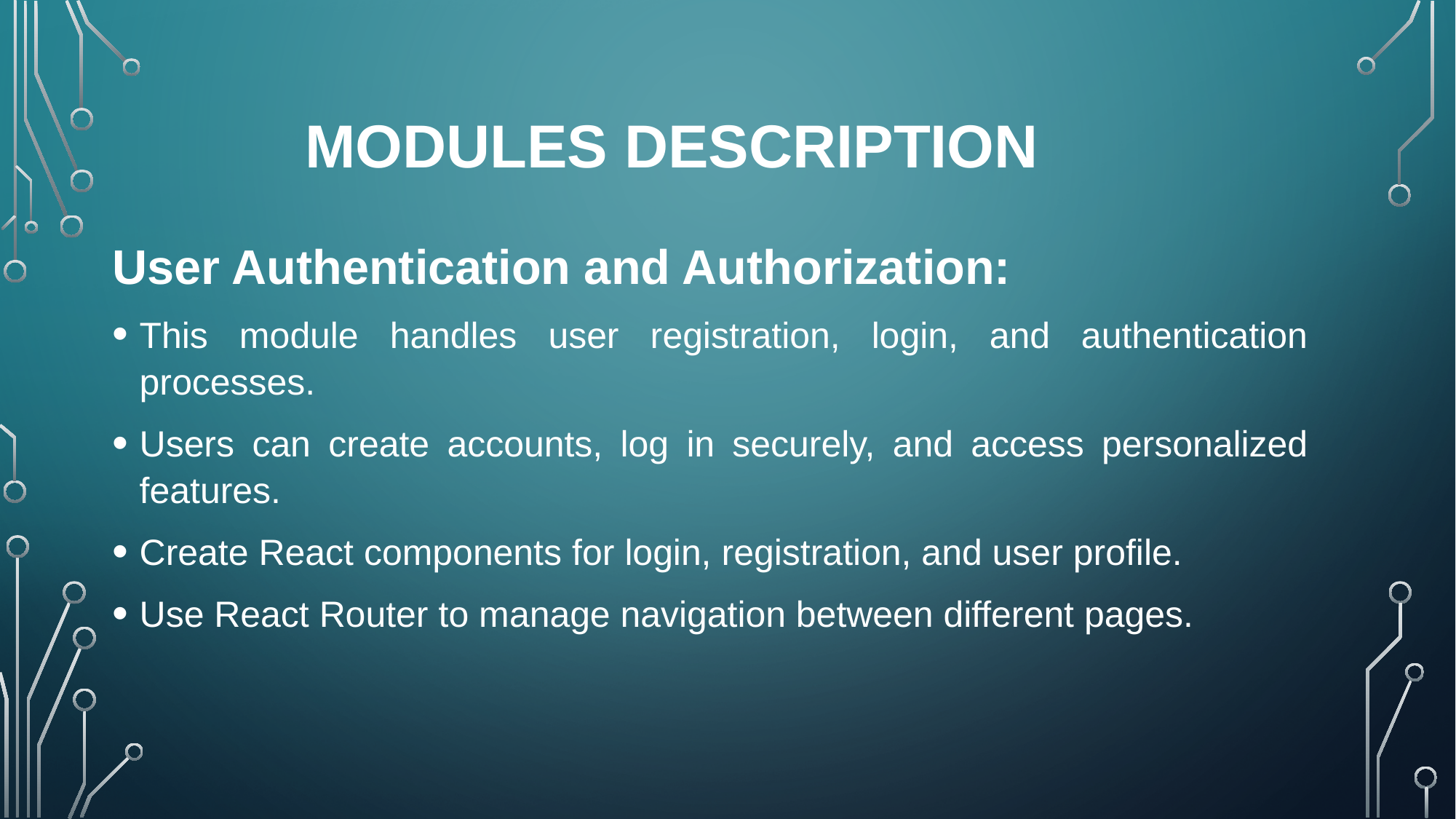

# Modules Description
User Authentication and Authorization:
This module handles user registration, login, and authentication processes.
Users can create accounts, log in securely, and access personalized features.
Create React components for login, registration, and user profile.
Use React Router to manage navigation between different pages.